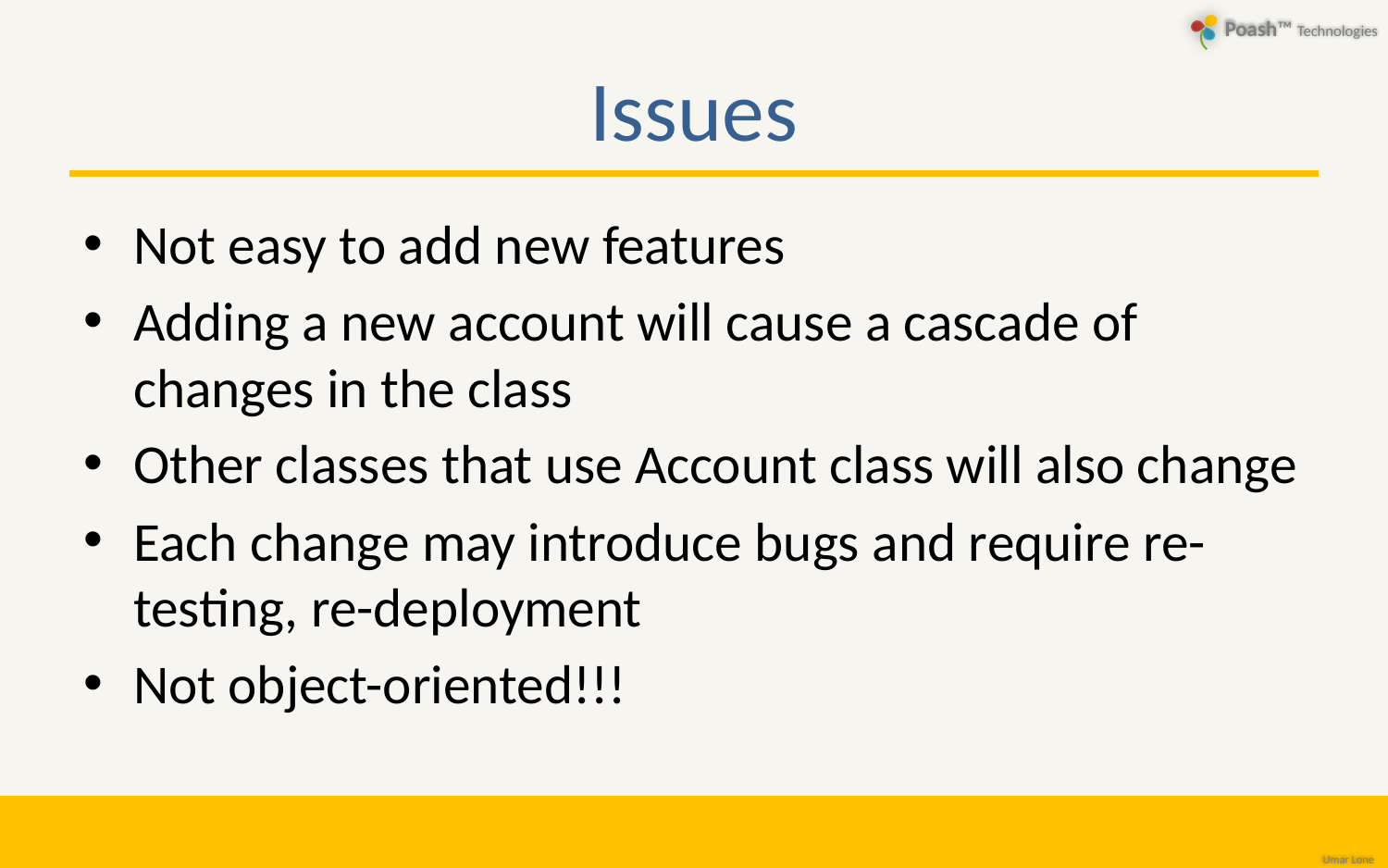

# Issues
Not easy to add new features
Adding a new account will cause a cascade of changes in the class
Other classes that use Account class will also change
Each change may introduce bugs and require re-testing, re-deployment
Not object-oriented!!!